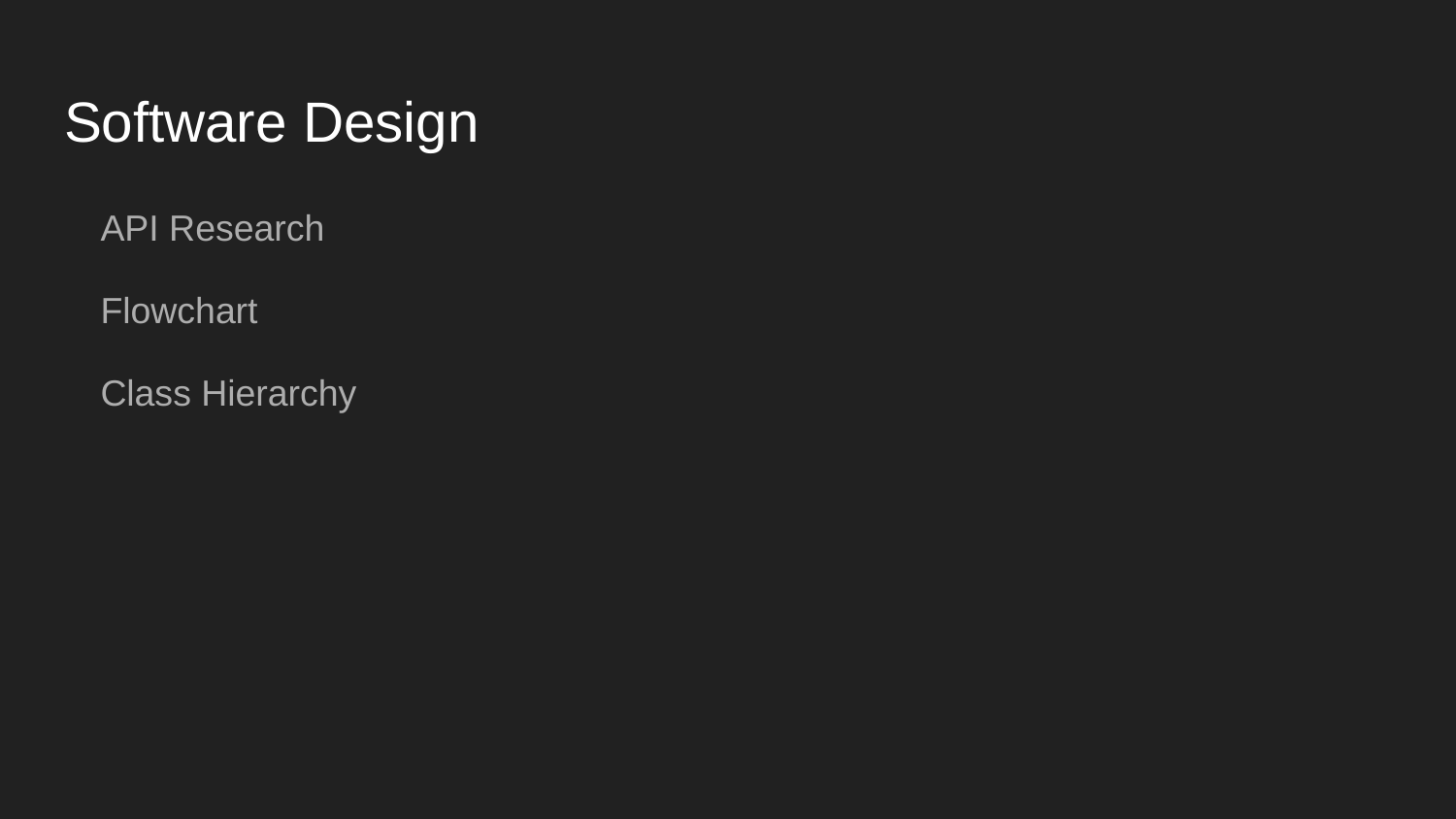

# Software Design
API Research
Flowchart
Class Hierarchy